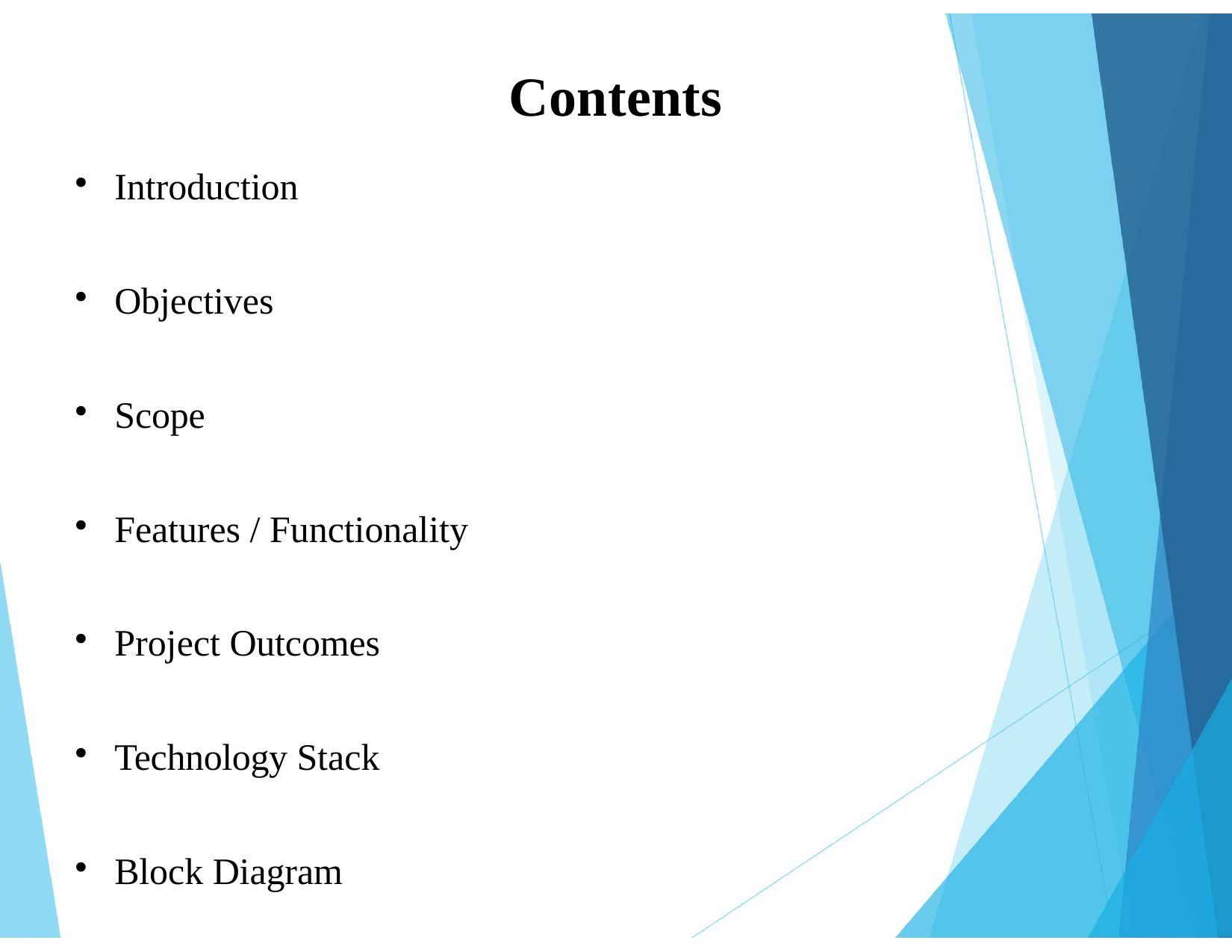

# Contents
Introduction

Objectives

Scope

Features / Functionality

Project Outcomes

Technology Stack

Block Diagram